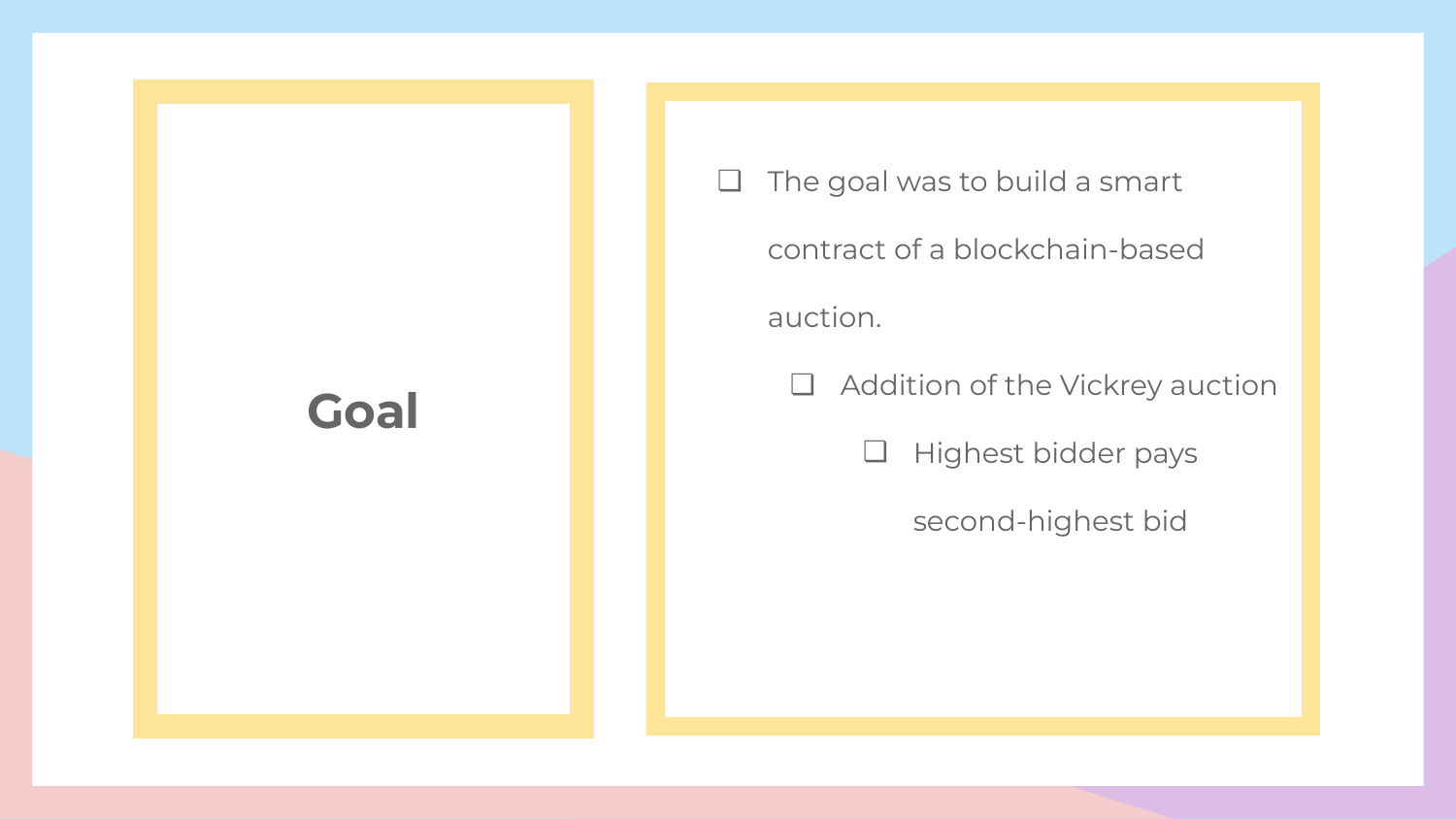

The goal was to build a smart contract of a blockchain-based auction.
Addition of the Vickrey auction
Highest bidder pays second-highest bid

Goal